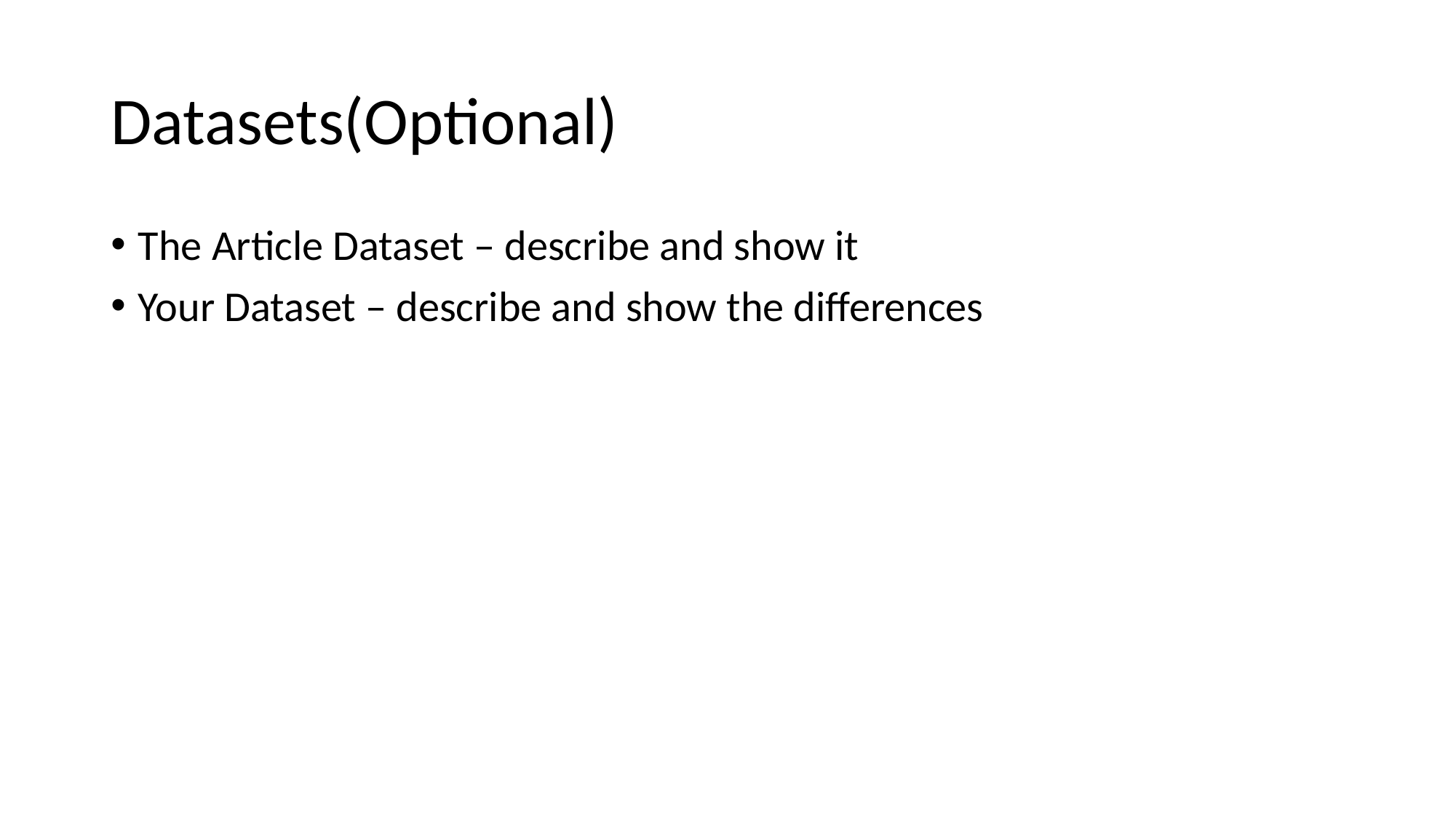

# Datasets(Optional)
The Article Dataset – describe and show it
Your Dataset – describe and show the differences